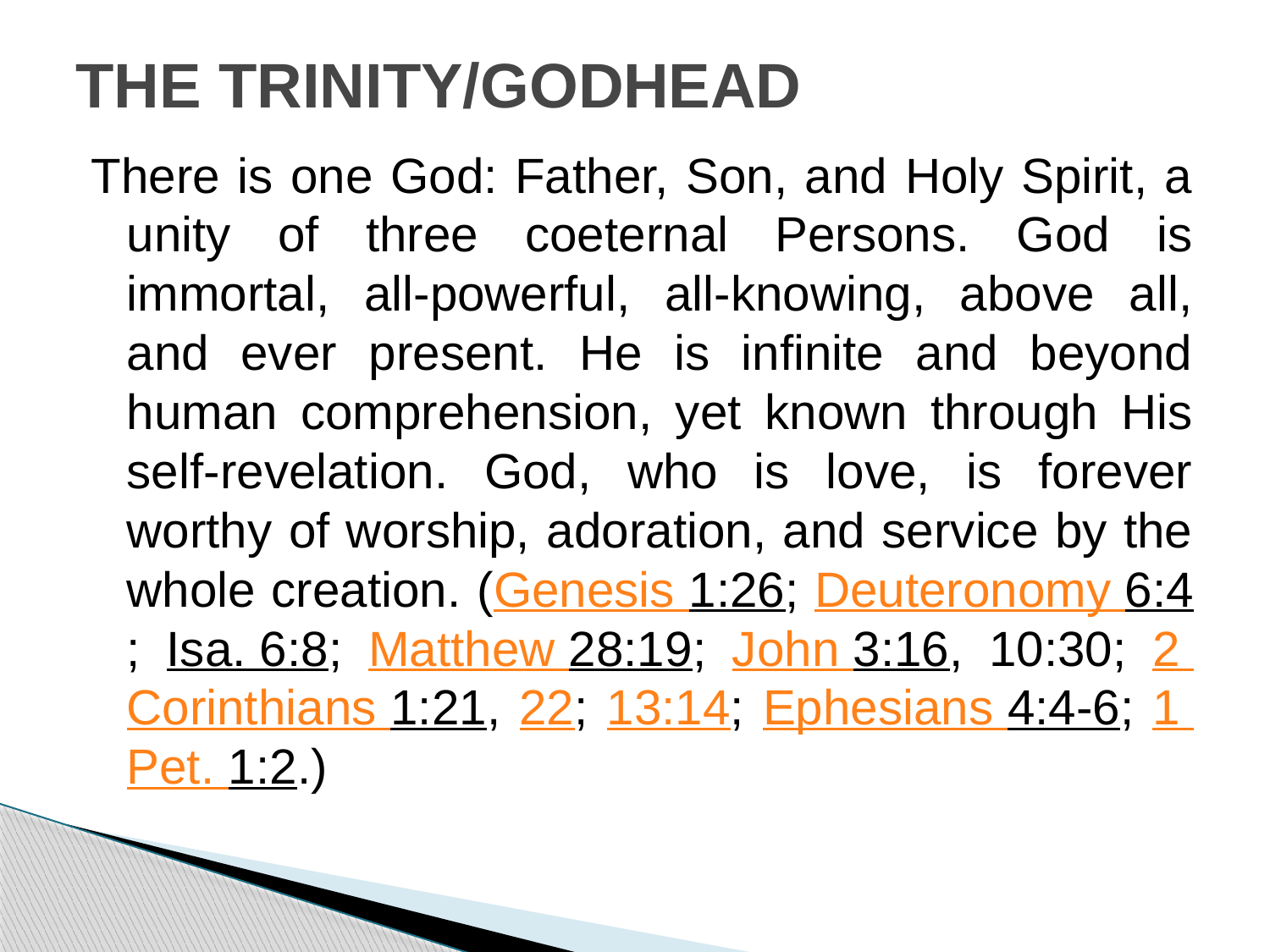

# THE TRINITY/GODHEAD
There is one God: Father, Son, and Holy Spirit, a unity of three coeternal Persons. God is immortal, all-powerful, all-knowing, above all, and ever present. He is infinite and beyond human comprehension, yet known through His self-revelation. God, who is love, is forever worthy of worship, adoration, and service by the whole creation. (Genesis 1:26; Deuteronomy 6:4; Isa. 6:8; Matthew 28:19; John 3:16, 10:30; 2 Corinthians 1:21, 22; 13:14; Ephesians 4:4-6; 1 Pet. 1:2.)